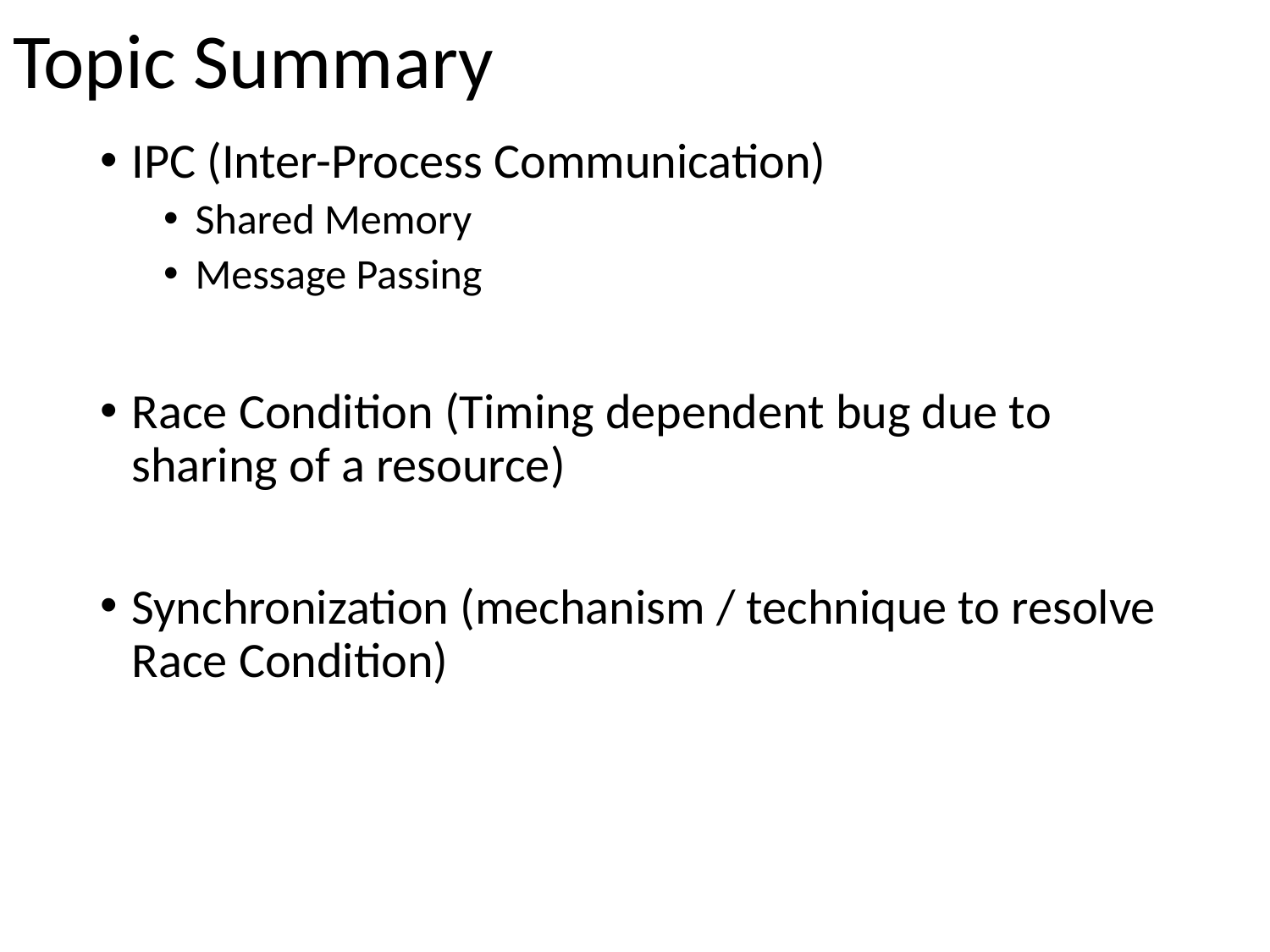

# Topic Summary
IPC (Inter-Process Communication)
Shared Memory
Message Passing

Race Condition (Timing dependent bug due to sharing of a resource)

Synchronization (mechanism / technique to resolve Race Condition)